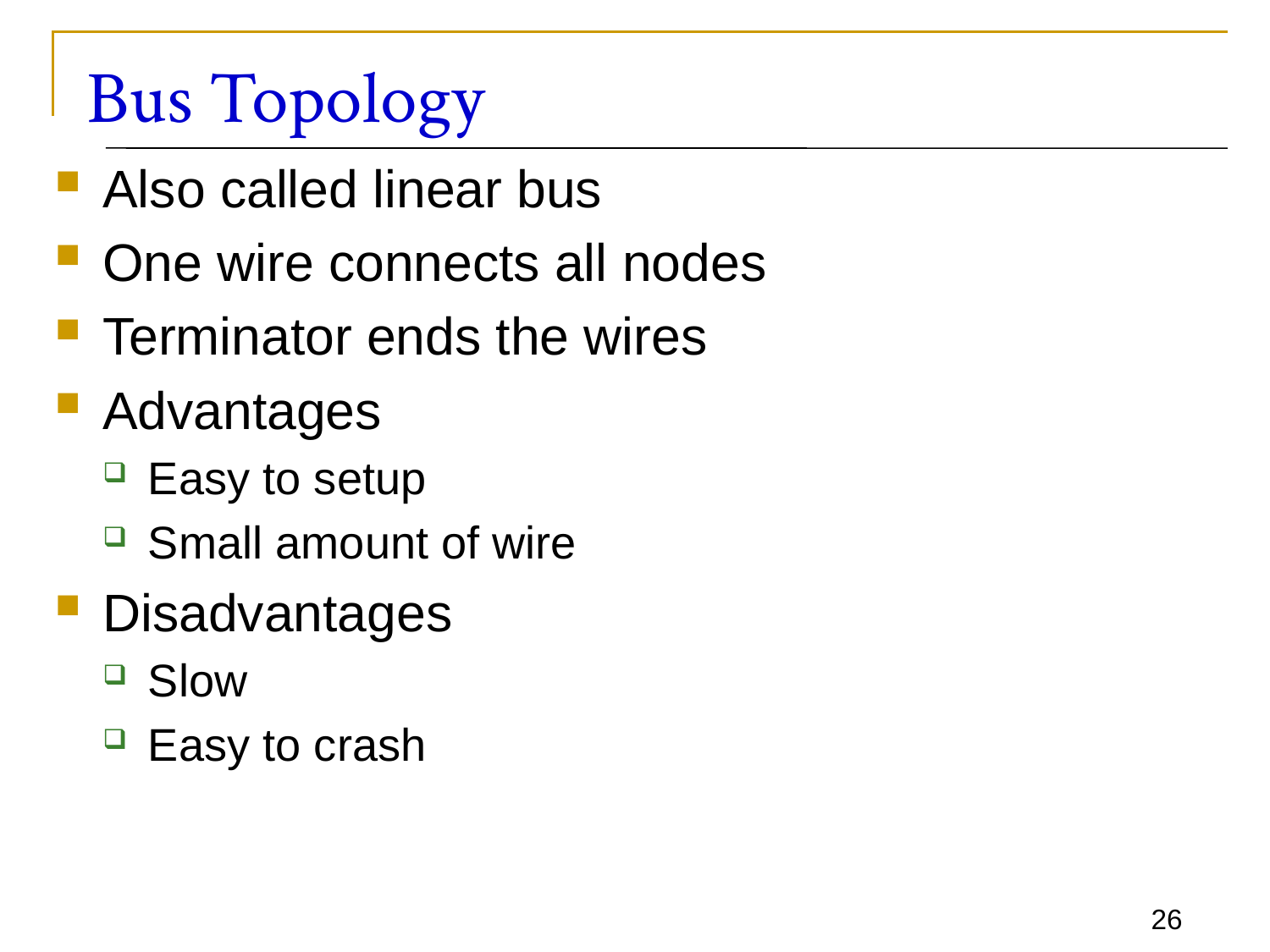

# Bus Topology
Also called linear bus
One wire connects all nodes
Terminator ends the wires
Advantages
Easy to setup
Small amount of wire
Disadvantages
Slow
Easy to crash